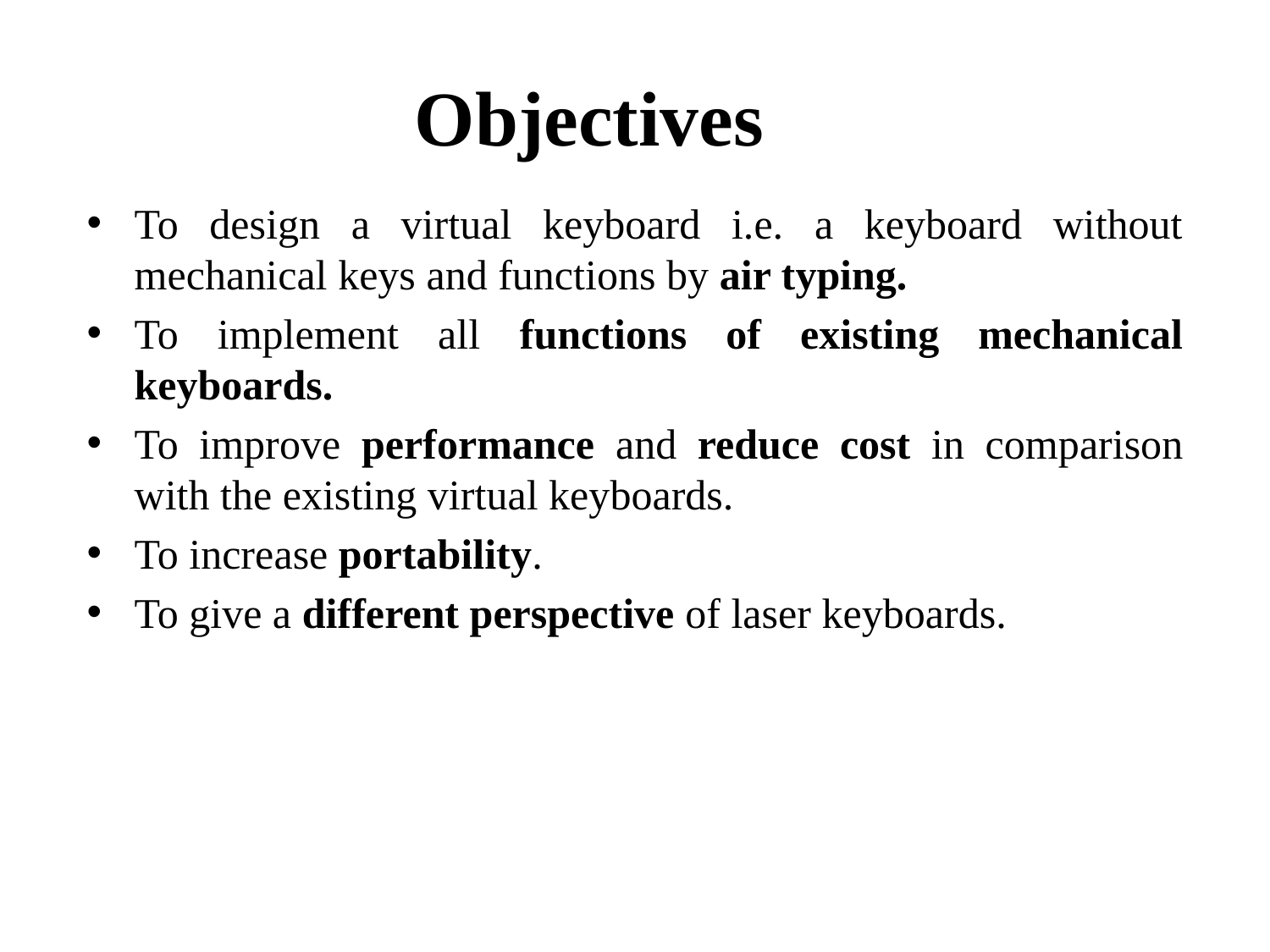

# Objectives
To design a virtual keyboard i.e. a keyboard without mechanical keys and functions by air typing.
To implement all functions of existing mechanical keyboards.
To improve performance and reduce cost in comparison with the existing virtual keyboards.
To increase portability.
To give a different perspective of laser keyboards.